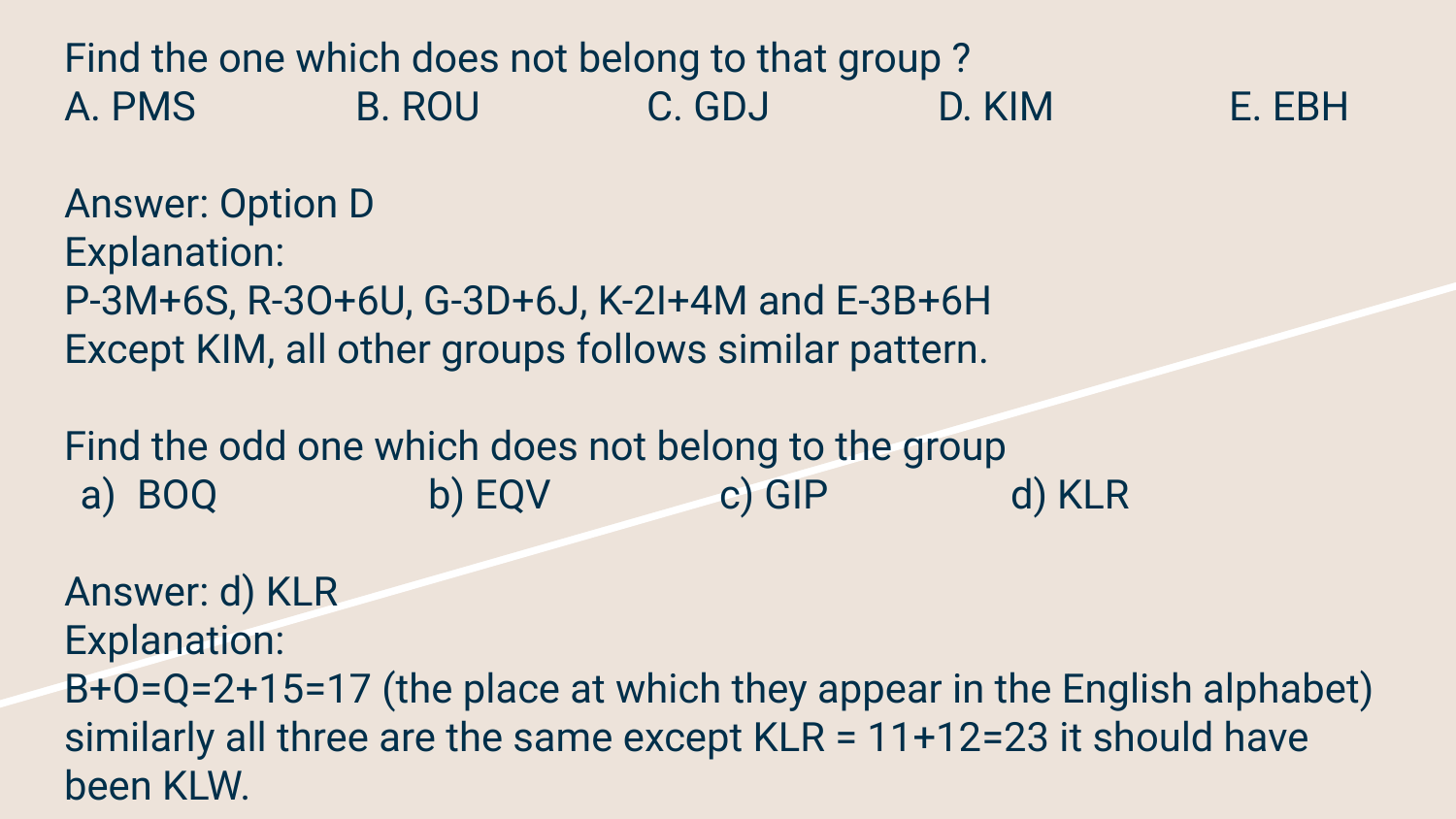

# Find the one which does not belong to that group ?
A. PMS		B. ROU		C. GDJ		D. KIM		E. EBH

Answer: Option D
Explanation:
P-3M+6S, R-3O+6U, G-3D+6J, K-2I+4M and E-3B+6H
Except KIM, all other groups follows similar pattern.

Find the odd one which does not belong to the group
BOQ		b) EQV		c) GIP		d) KLR

Answer: d) KLR
Explanation:
B+O=Q=2+15=17 (the place at which they appear in the English alphabet) similarly all three are the same except KLR = 11+12=23 it should have been KLW.